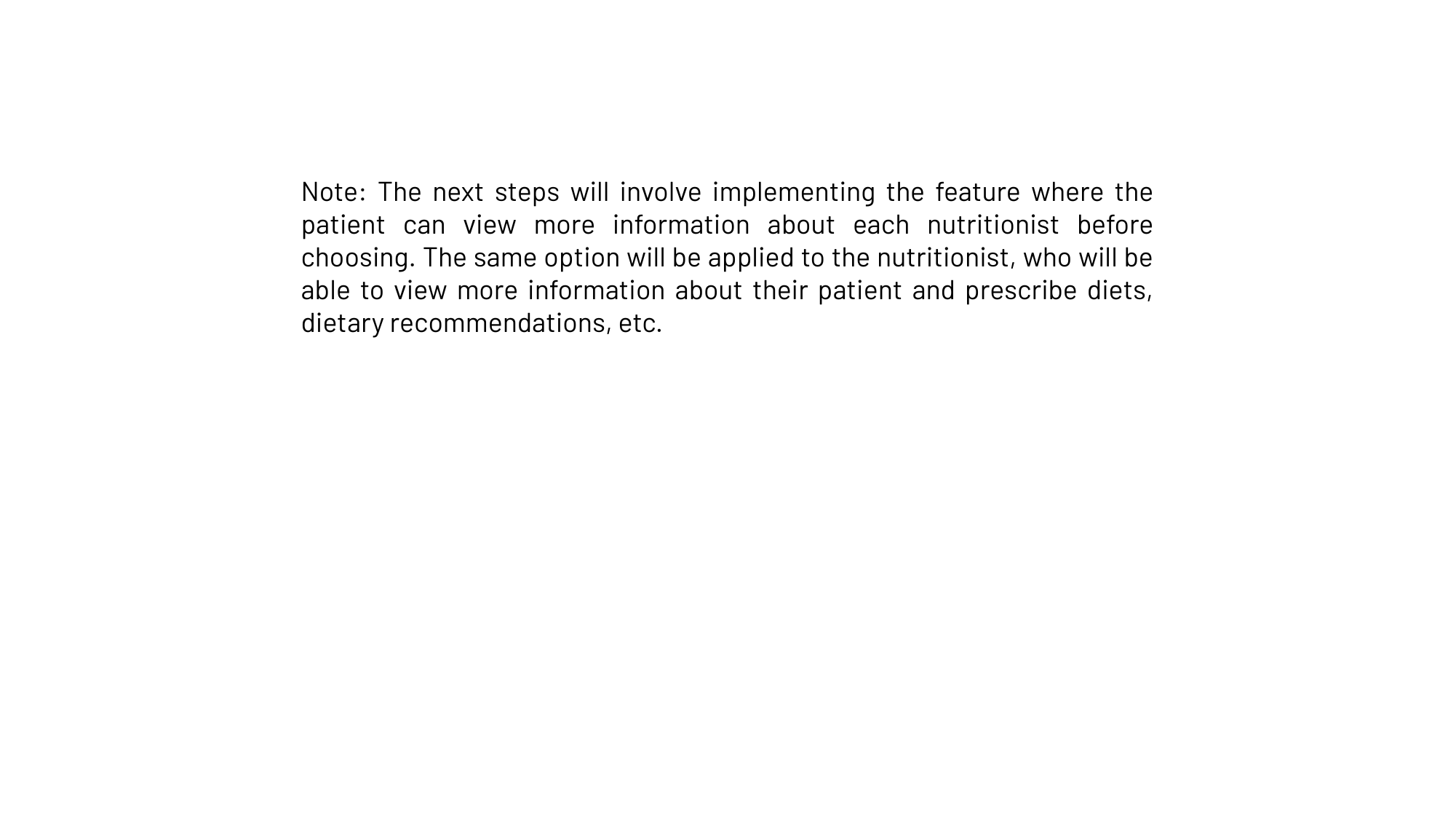

Note: The next steps will involve implementing the feature where the patient can view more information about each nutritionist before choosing. The same option will be applied to the nutritionist, who will be able to view more information about their patient and prescribe diets, dietary recommendations, etc.